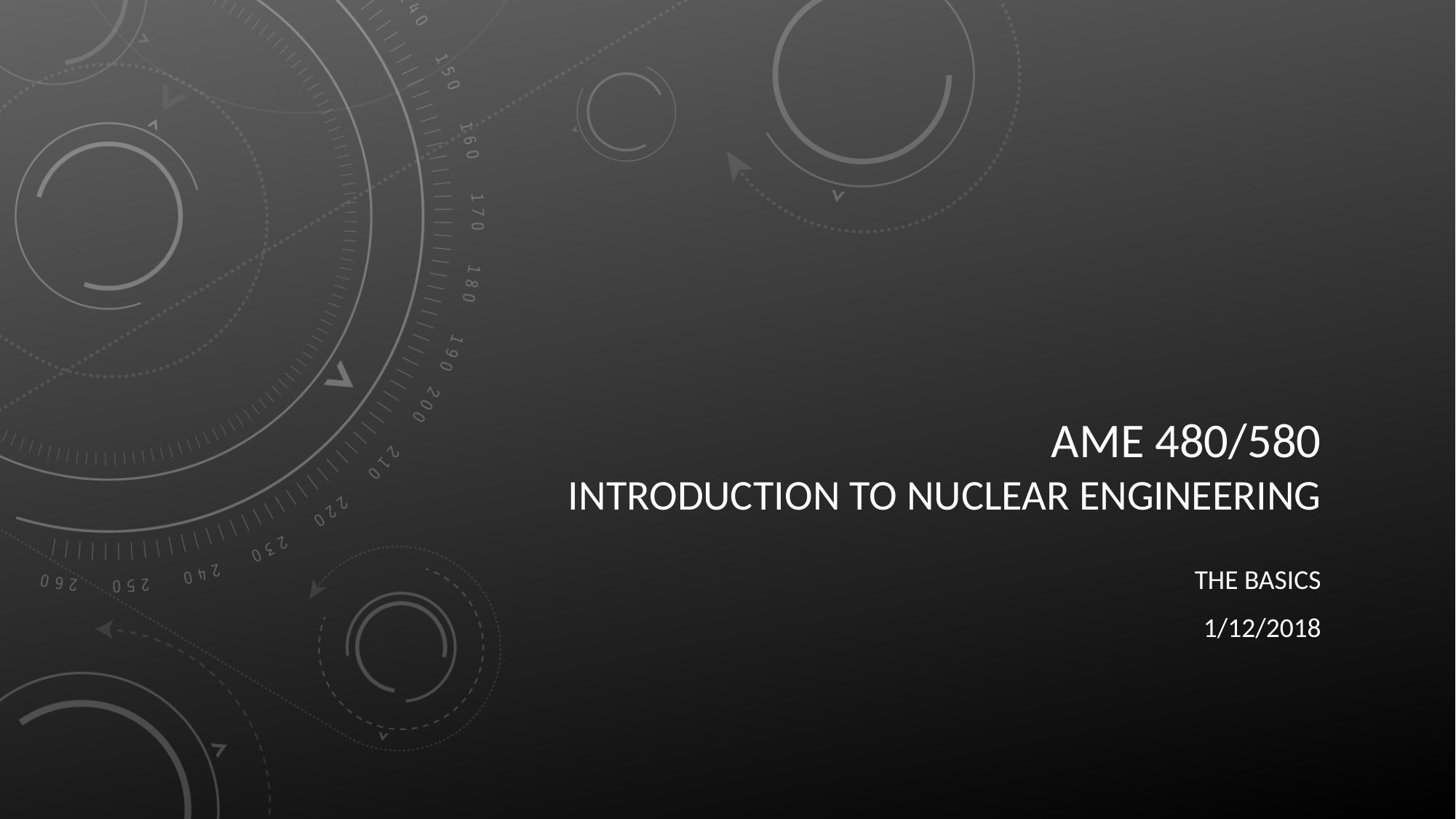

# AME 480/580 Introduction to nuclear engineering
the basics
1/12/2018